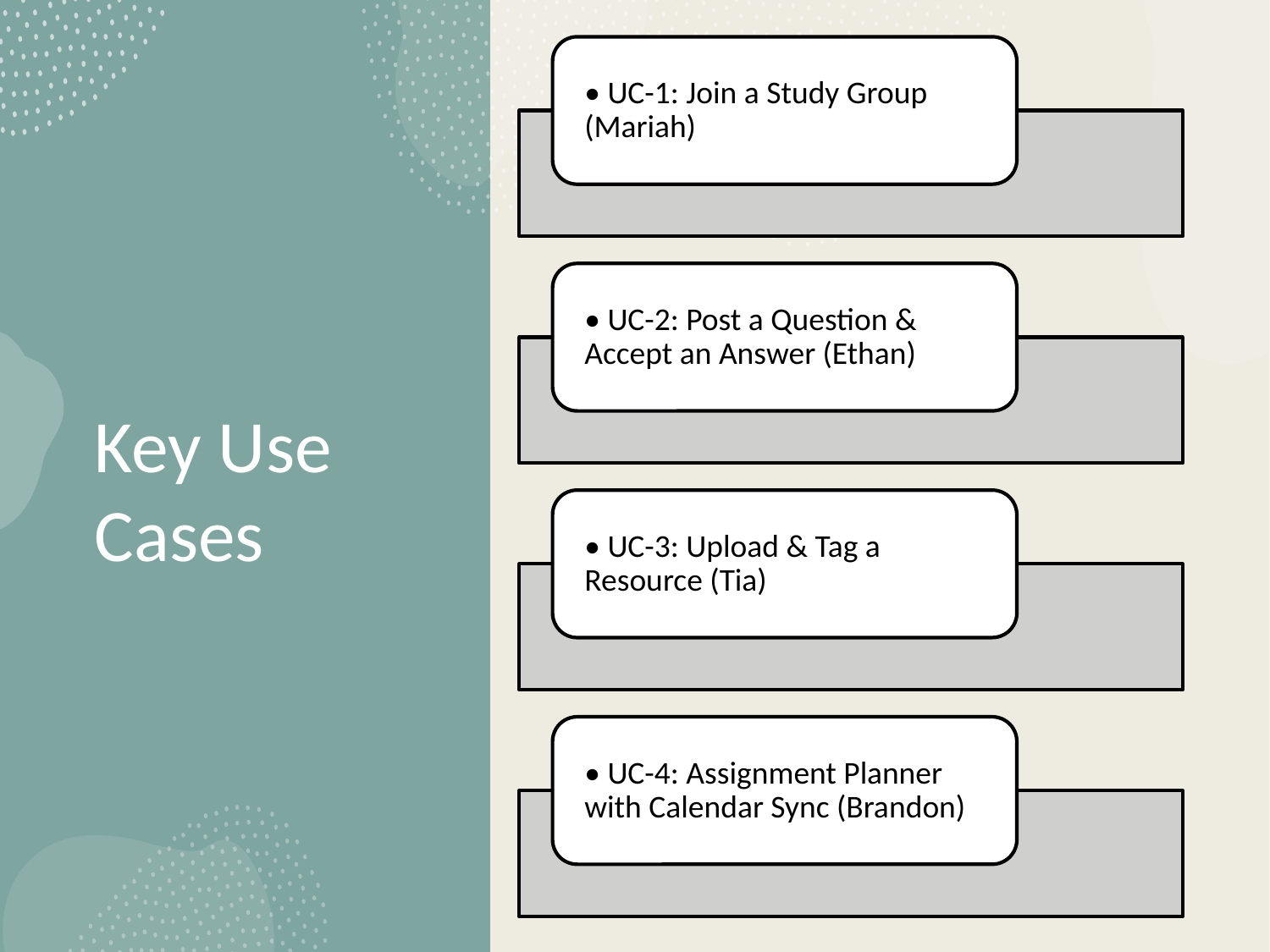

• UC-1: Join a Study Group (Mariah)
• UC-2: Post a Question & Accept an Answer (Ethan)
• UC-3: Upload & Tag a Resource (Tia)
• UC-4: Assignment Planner with Calendar Sync (Brandon)
# Key Use Cases